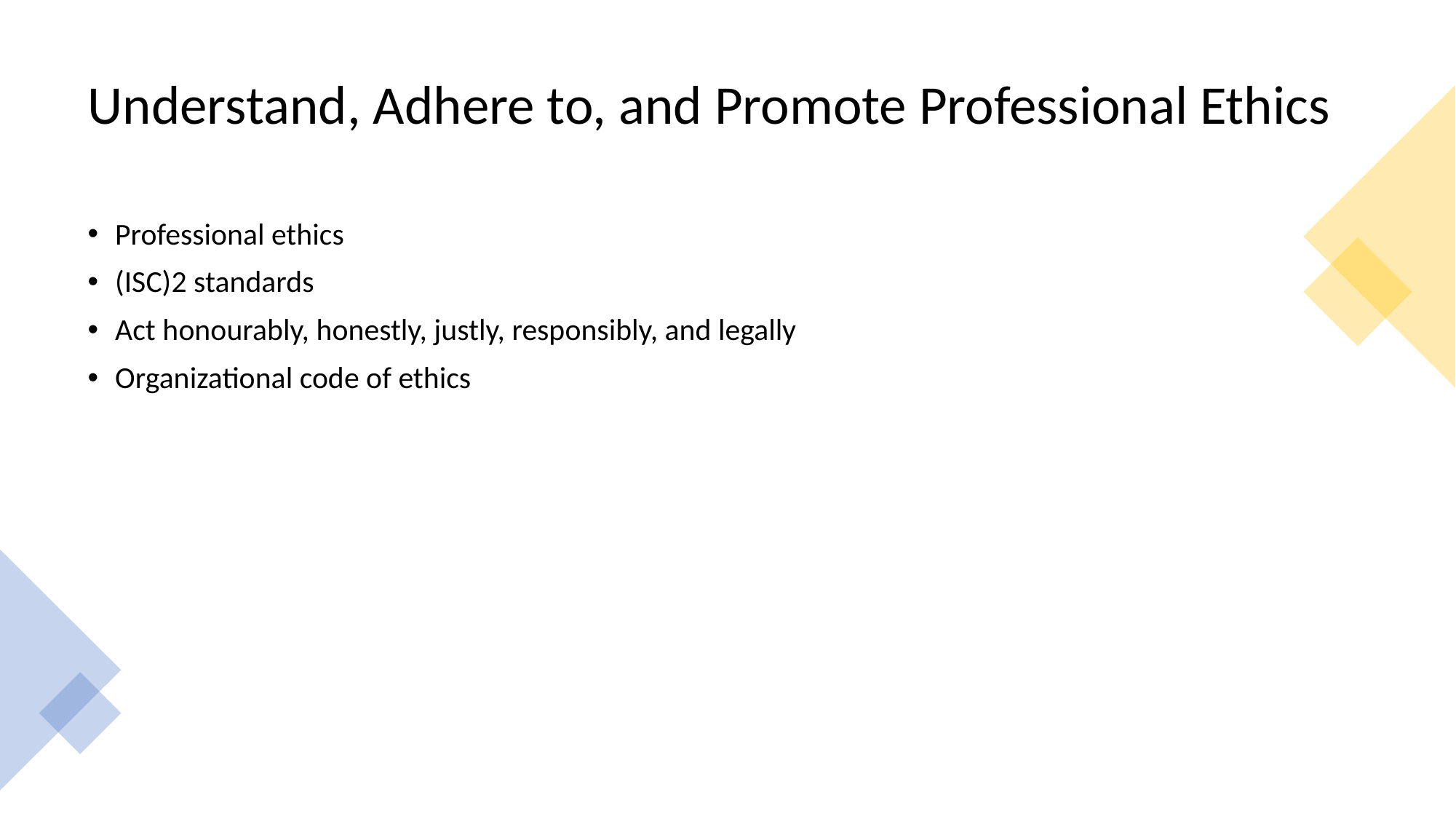

# Understand, Adhere to, and Promote Professional Ethics

Professional ethics
(ISC)2 standards
Act honourably, honestly, justly, responsibly, and legally
Organizational code of ethics